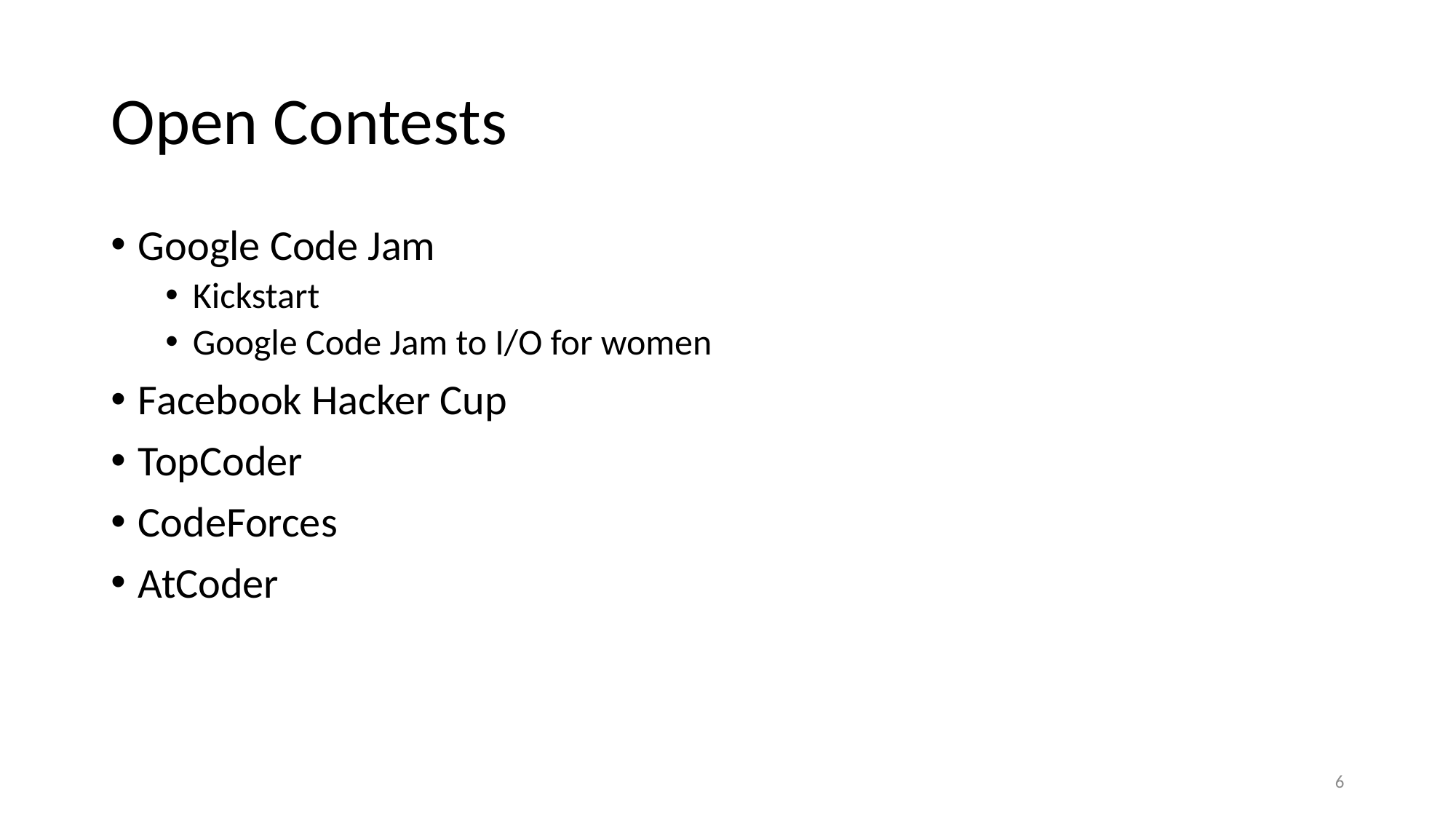

# Open Contests
Google Code Jam
Kickstart
Google Code Jam to I/O for women
Facebook Hacker Cup
TopCoder
CodeForces
AtCoder
6